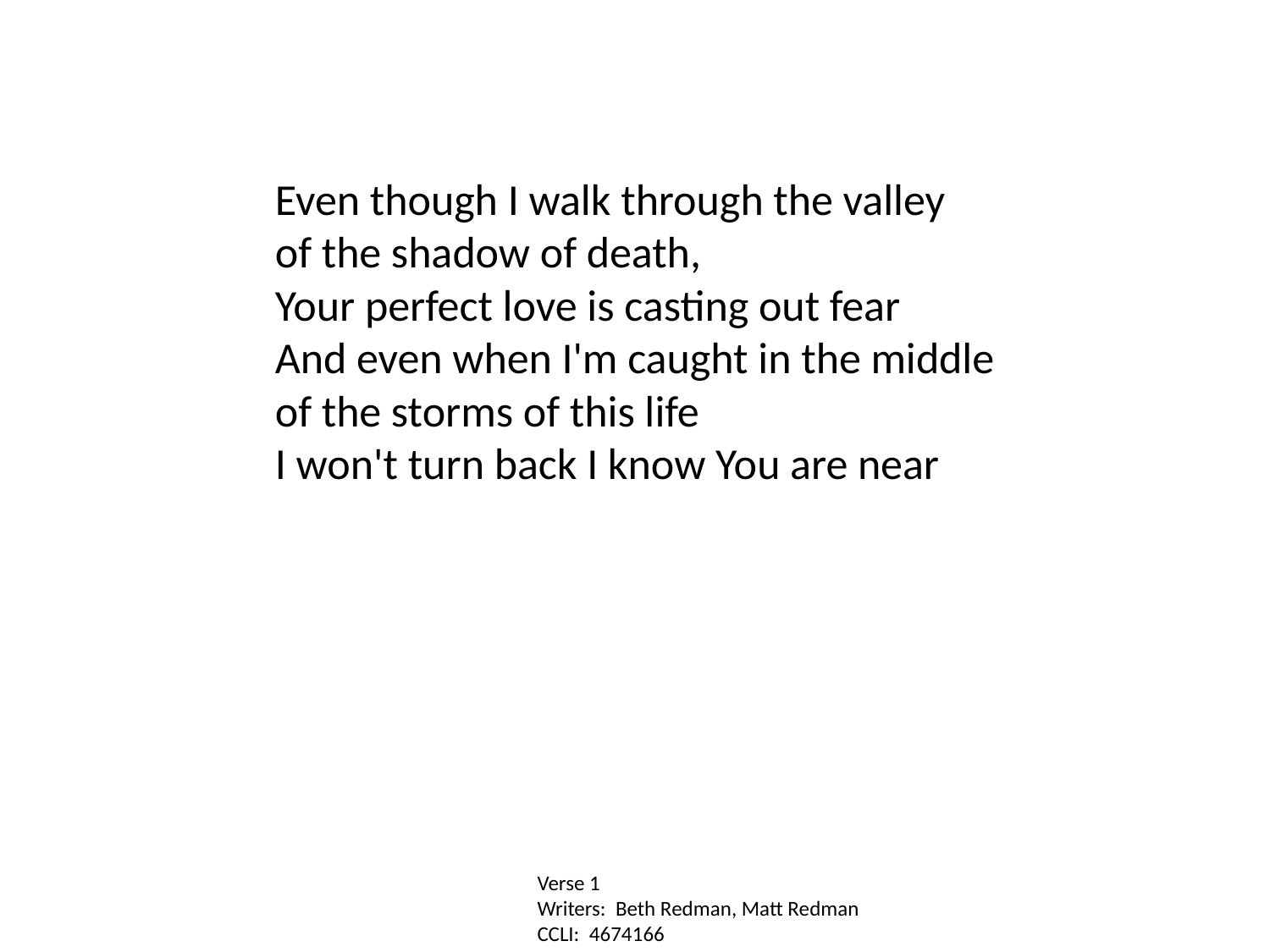

Even though I walk through the valley
of the shadow of death,
Your perfect love is casting out fear
And even when I'm caught in the middle
of the storms of this life
I won't turn back I know You are near

Verse 1
Writers:  Beth Redman, Matt Redman
CCLI:  4674166